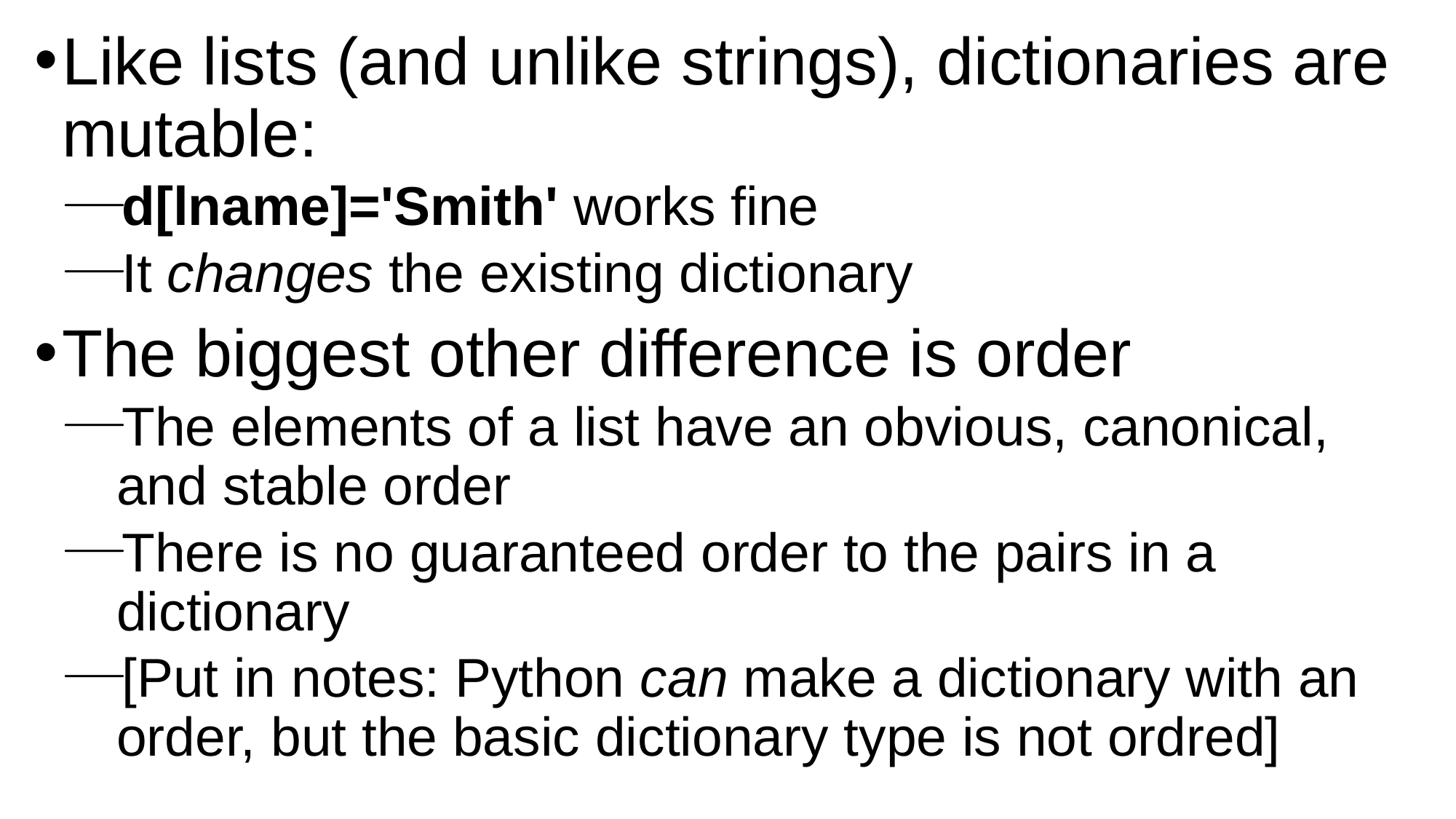

Like lists (and unlike strings), dictionaries are mutable:
d[lname]='Smith' works fine
It changes the existing dictionary
The biggest other difference is order
The elements of a list have an obvious, canonical, and stable order
There is no guaranteed order to the pairs in a dictionary
[Put in notes: Python can make a dictionary with an order, but the basic dictionary type is not ordred]